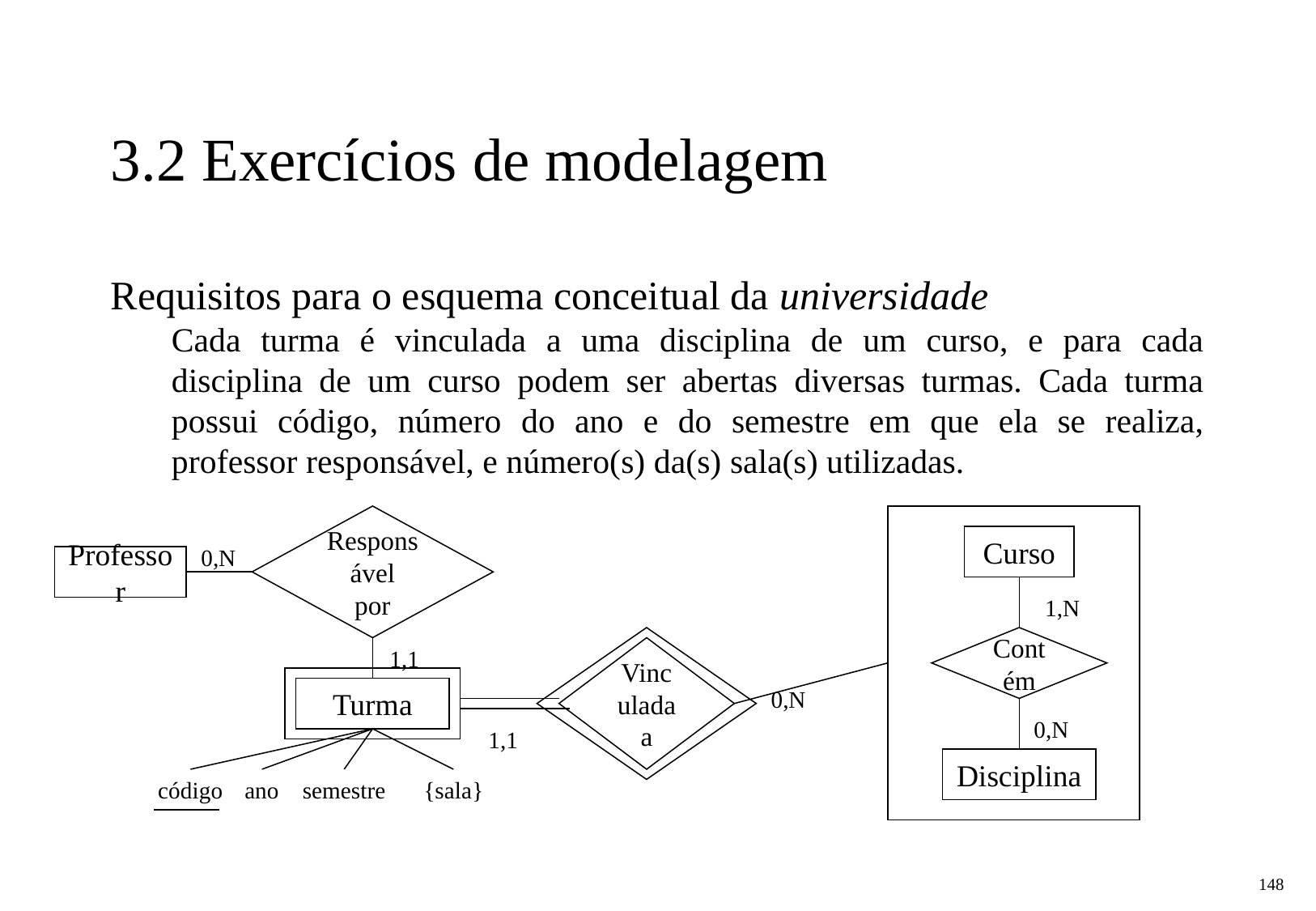

3.2 Exercícios de modelagem
Requisitos para o esquema conceitual da universidade
Cada turma é vinculada a uma disciplina de um curso, e para cada disciplina de um curso podem ser abertas diversas turmas. Cada turma possui código, número do ano e do semestre em que ela se realiza, professor responsável, e número(s) da(s) sala(s) utilizadas.
Responsável
por

Curso
0,N
Professor
1,N

Contém
1,1
Vinculada
a

Turma
0,N
0,N
1,1
Disciplina
código
ano
semestre
{sala}
148